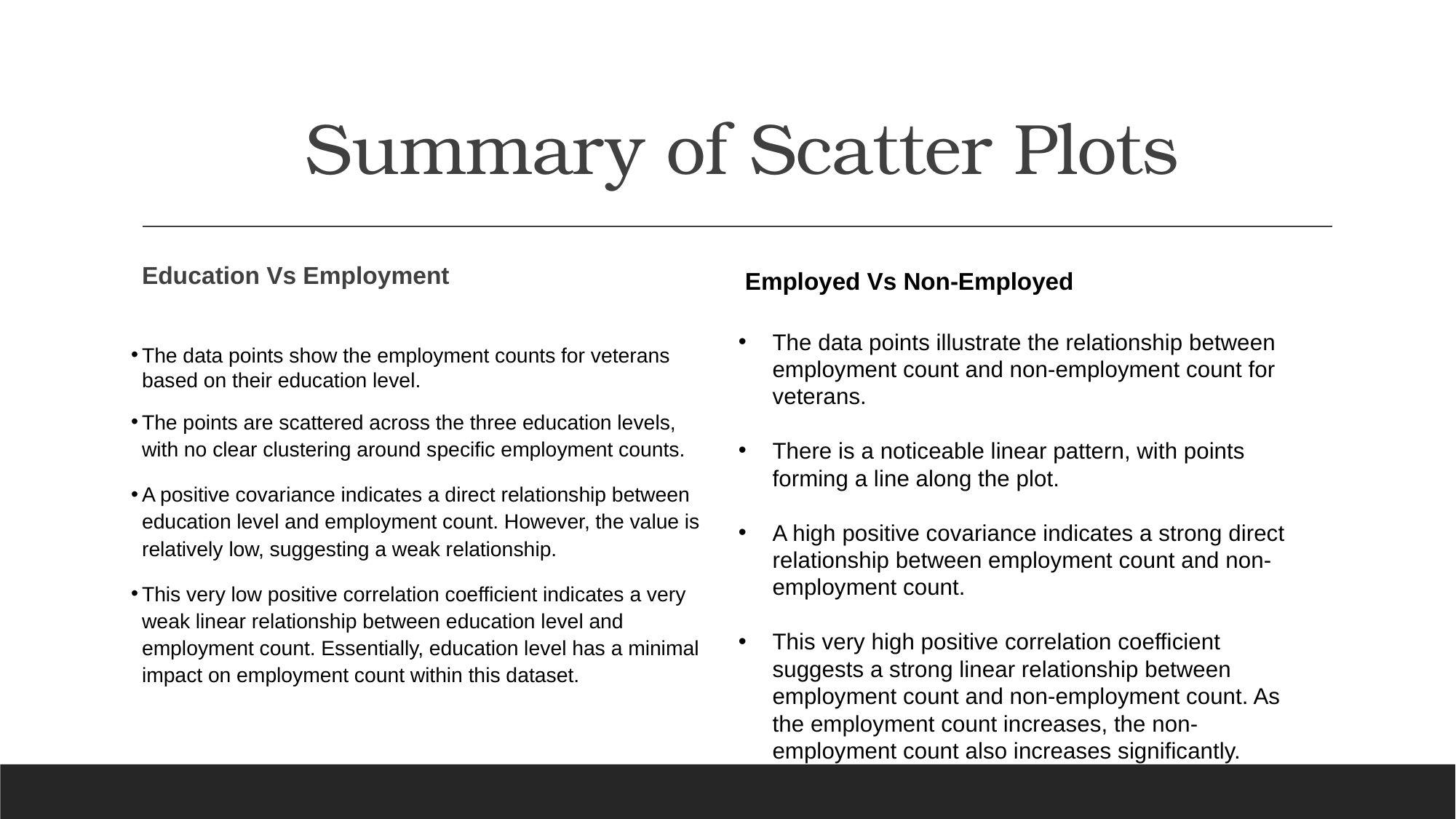

# Summary of Scatter Plots
Education Vs Employment

The data points show the employment counts for veterans based on their education level.
The points are scattered across the three education levels, with no clear clustering around specific employment counts.
A positive covariance indicates a direct relationship between education level and employment count. However, the value is relatively low, suggesting a weak relationship.
This very low positive correlation coefficient indicates a very weak linear relationship between education level and employment count. Essentially, education level has a minimal impact on employment count within this dataset.

 Employed Vs Non-Employed

The data points illustrate the relationship between employment count and non-employment count for veterans.

There is a noticeable linear pattern, with points forming a line along the plot.

A high positive covariance indicates a strong direct relationship between employment count and non-employment count.

This very high positive correlation coefficient suggests a strong linear relationship between employment count and non-employment count. As the employment count increases, the non-employment count also increases significantly.